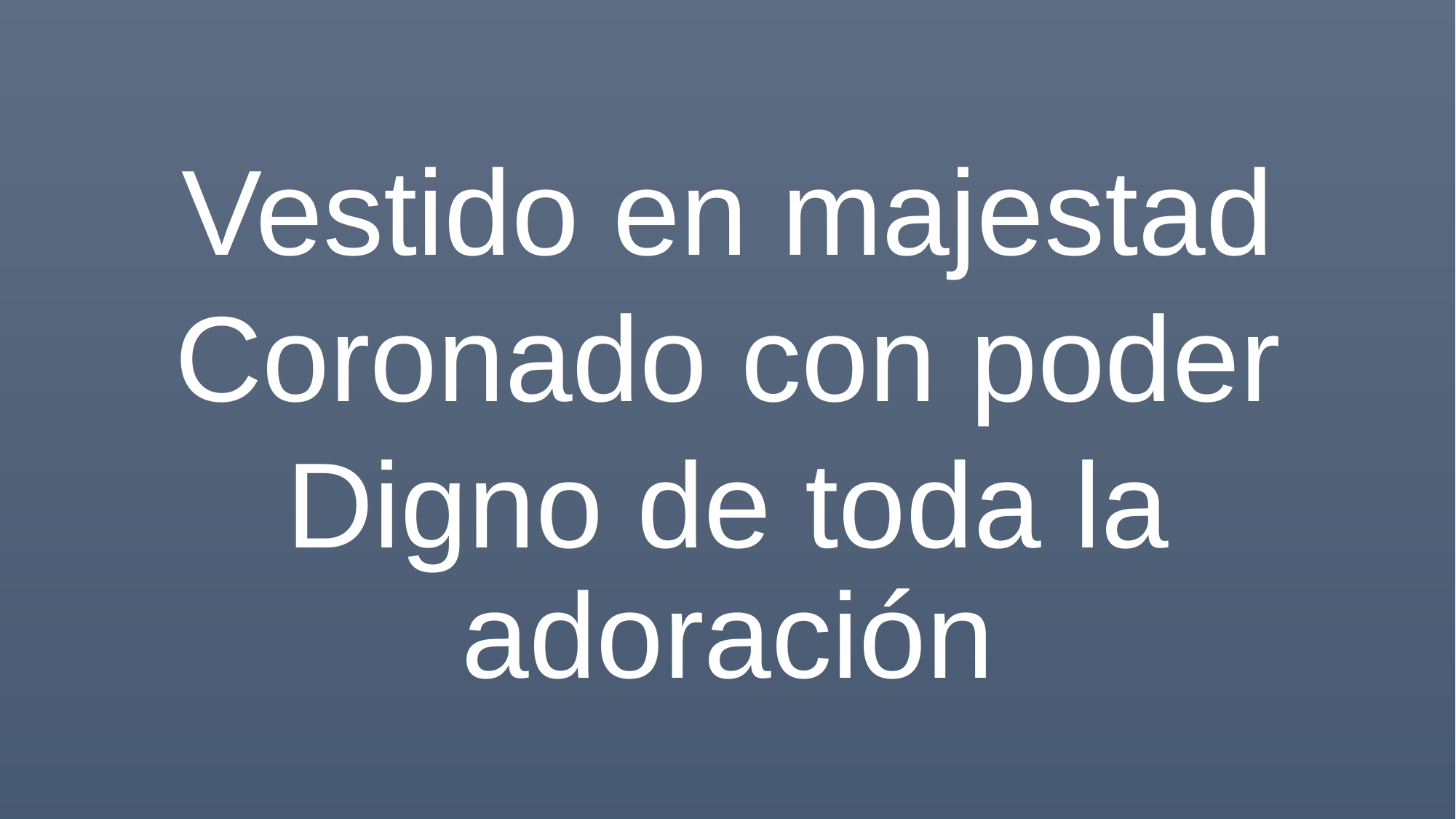

Vestido en majestad
Coronado con poder
Digno de toda la adoración